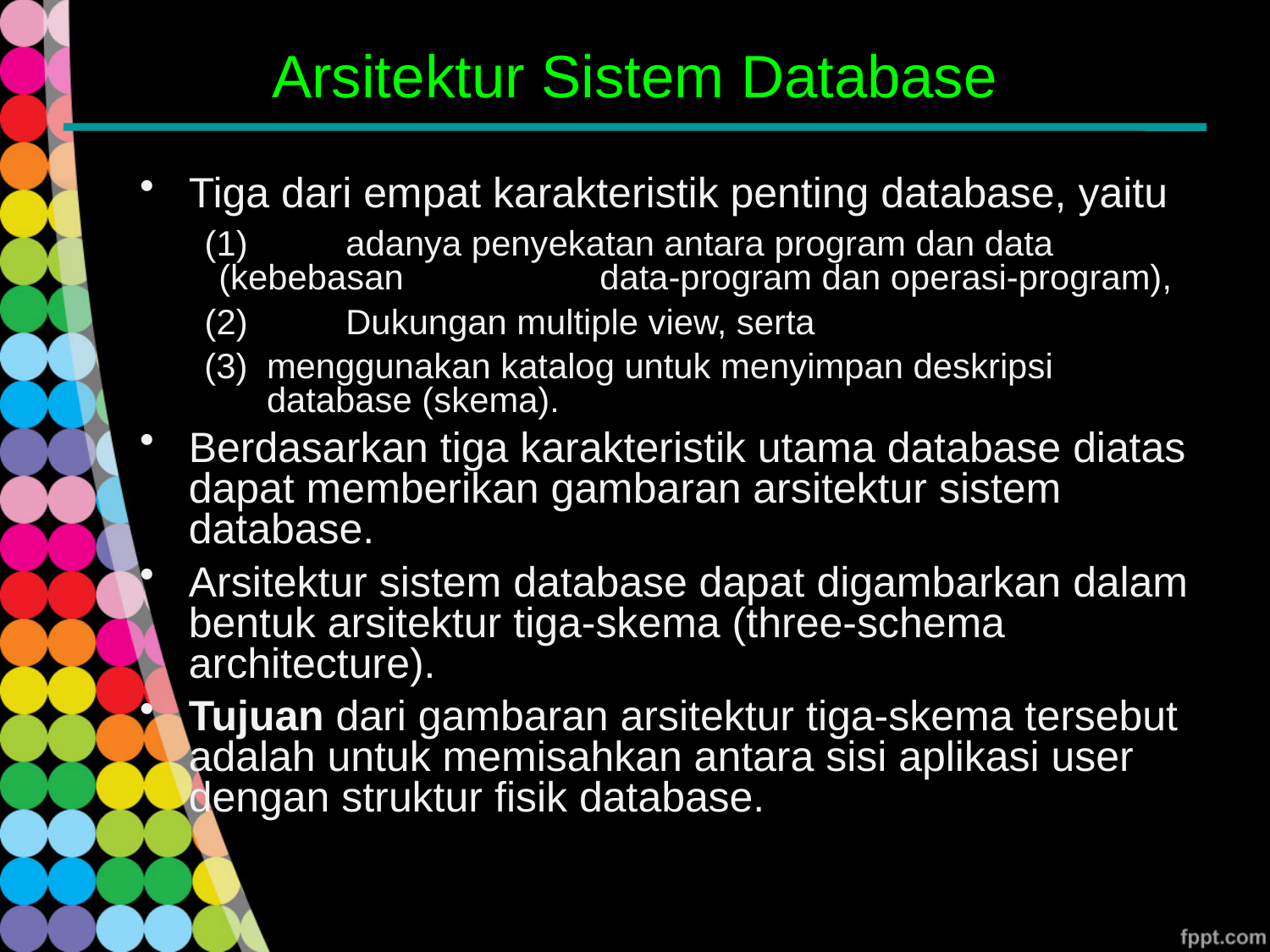

# Arsitektur Sistem Database

Tiga dari empat karakteristik penting database, yaitu
(1) 	adanya penyekatan antara program dan data (kebebasan 		data-program dan operasi-program),
(2) 	Dukungan multiple view, serta
(3) 	menggunakan katalog untuk menyimpan deskripsi database (skema).
Berdasarkan tiga karakteristik utama database diatas dapat memberikan gambaran arsitektur sistem database.
Arsitektur sistem database dapat digambarkan dalam bentuk arsitektur tiga-skema (three-schema architecture).
Tujuan dari gambaran arsitektur tiga-skema tersebut adalah untuk memisahkan antara sisi aplikasi user dengan struktur fisik database.